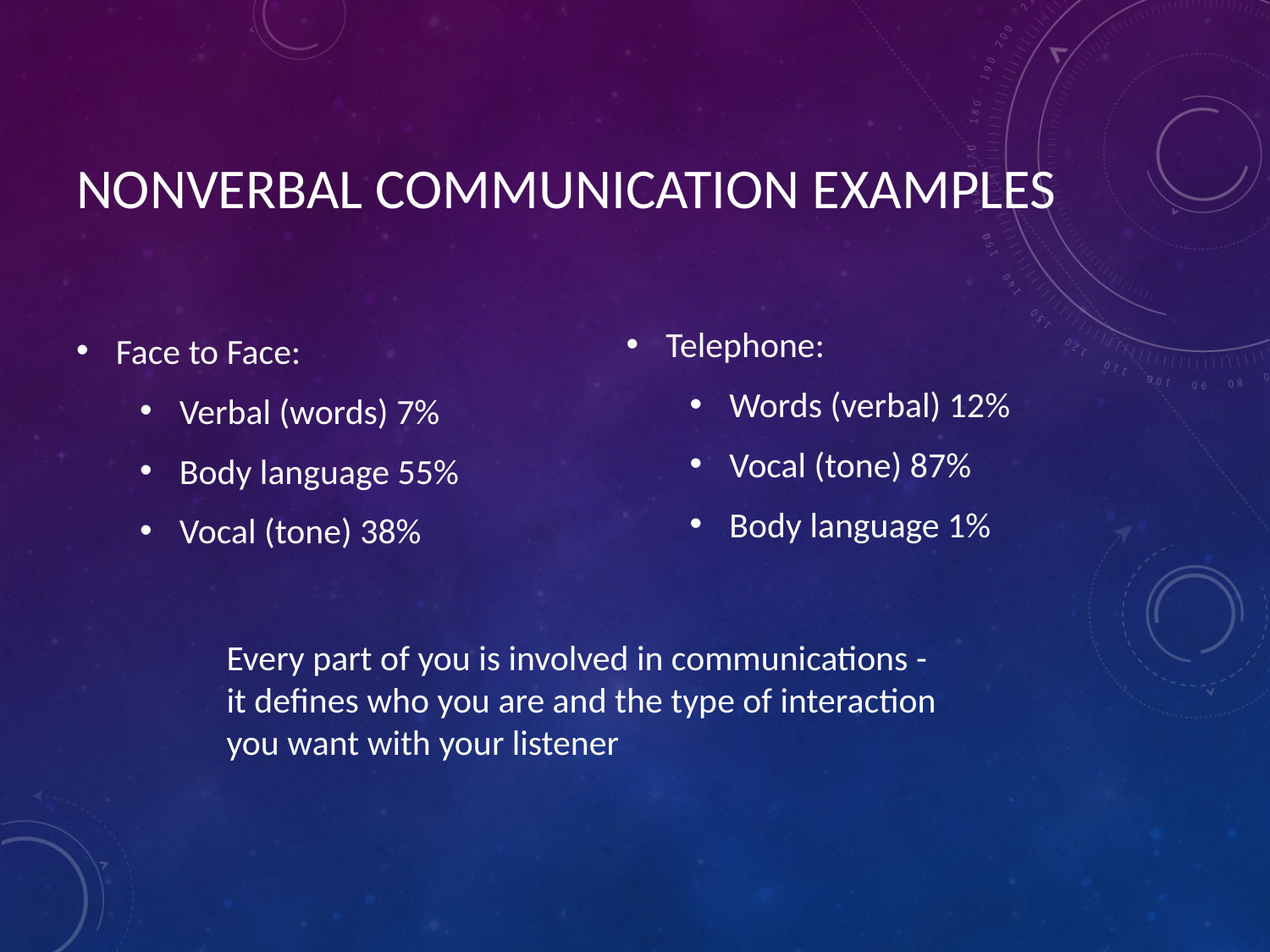

# Nonverbal communication examples
Face to Face:
Verbal (words) 7%
Body language 55%
Vocal (tone) 38%
Telephone:
Words (verbal) 12%
Vocal (tone) 87%
Body language 1%

Every part of you is involved in communications -
it defines who you are and the type of interaction you want with your listener